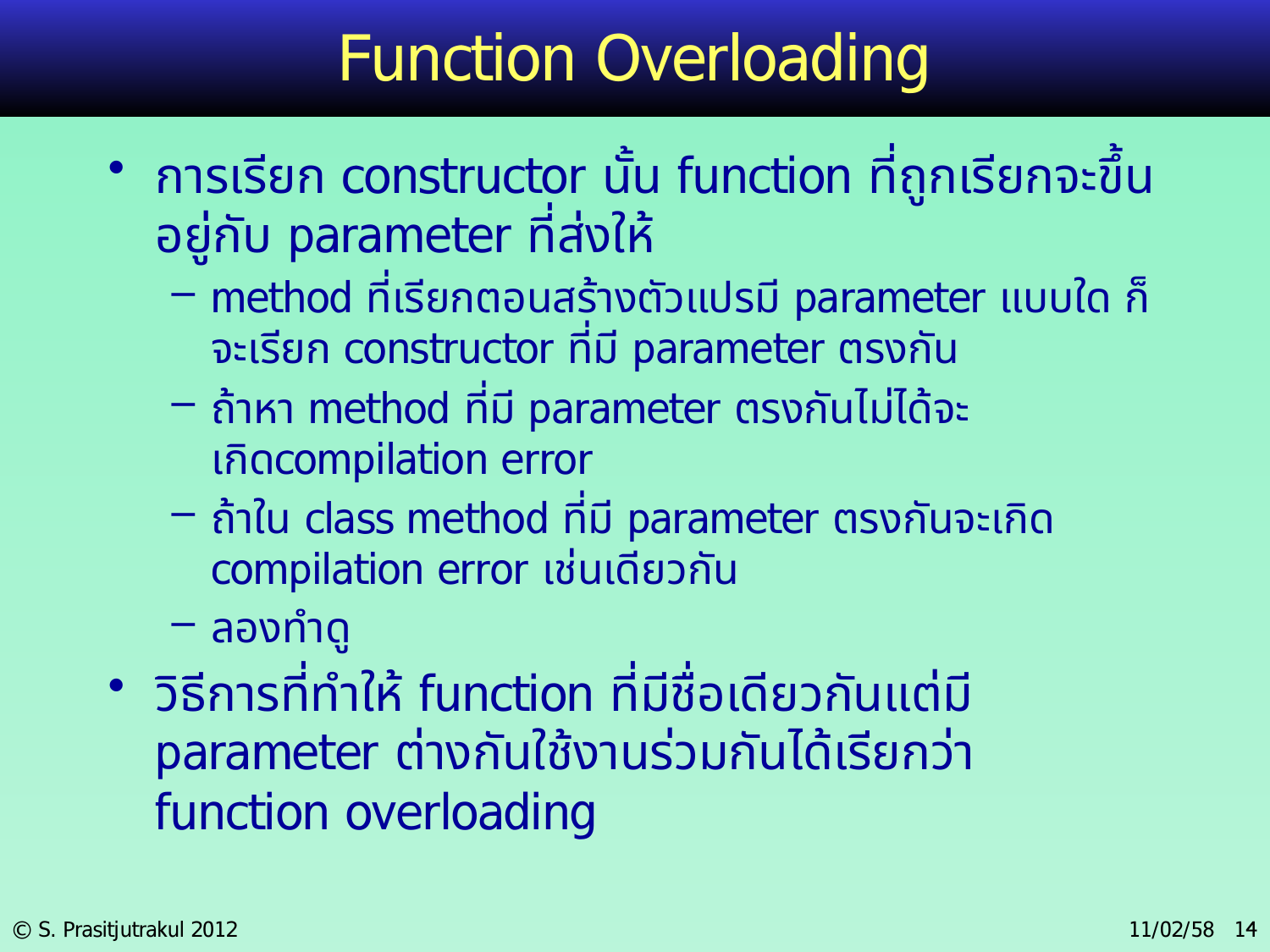

# Function Overloading
การเรียก constructor นั้น function ที่ถูกเรียกจะขึ้นอยู่กับ parameter ที่ส่งให้
method ที่เรียกตอนสร้างตัวแปรมี parameter แบบใด ก็จะเรียก constructor ที่มี parameter ตรงกัน
ถ้าหา method ที่มี parameter ตรงกันไม่ได้จะเกิดcompilation error
ถ้าใน class method ที่มี parameter ตรงกันจะเกิด compilation error เช่นเดียวกัน
ลองทำดู
วิธีการที่ทำให้ function ที่มีชื่อเดียวกันแต่มี parameter ต่างกันใช้งานร่วมกันได้เรียกว่า function overloading